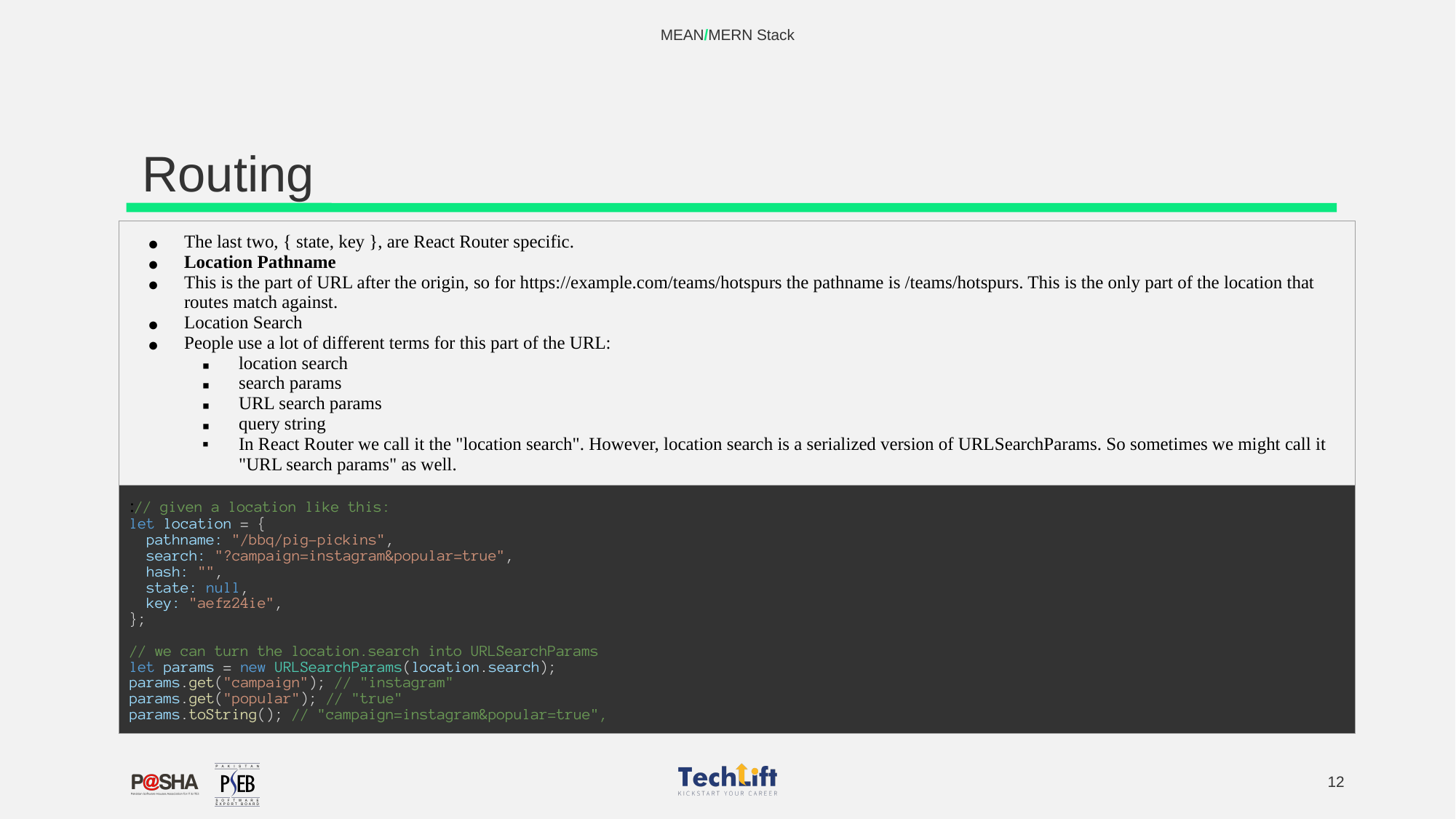

MEAN/MERN Stack
# Routing
| The last two, { state, key }, are React Router specific. Location Pathname This is the part of URL after the origin, so for https://example.com/teams/hotspurs the pathname is /teams/hotspurs. This is the only part of the location that routes match against. Location Search People use a lot of different terms for this part of the URL: location search search params URL search params query string In React Router we call it the "location search". However, location search is a serialized version of URLSearchParams. So sometimes we might call it "URL search params" as well. |
| --- |
| :// given a location like this: let location = {   pathname: "/bbq/pig-pickins",   search: "?campaign=instagram&popular=true",   hash: "",   state: null,   key: "aefz24ie", }; // we can turn the location.search into URLSearchParams let params = new URLSearchParams(location.search); params.get("campaign"); // "instagram" params.get("popular"); // "true" params.toString(); // "campaign=instagram&popular=true", |
12